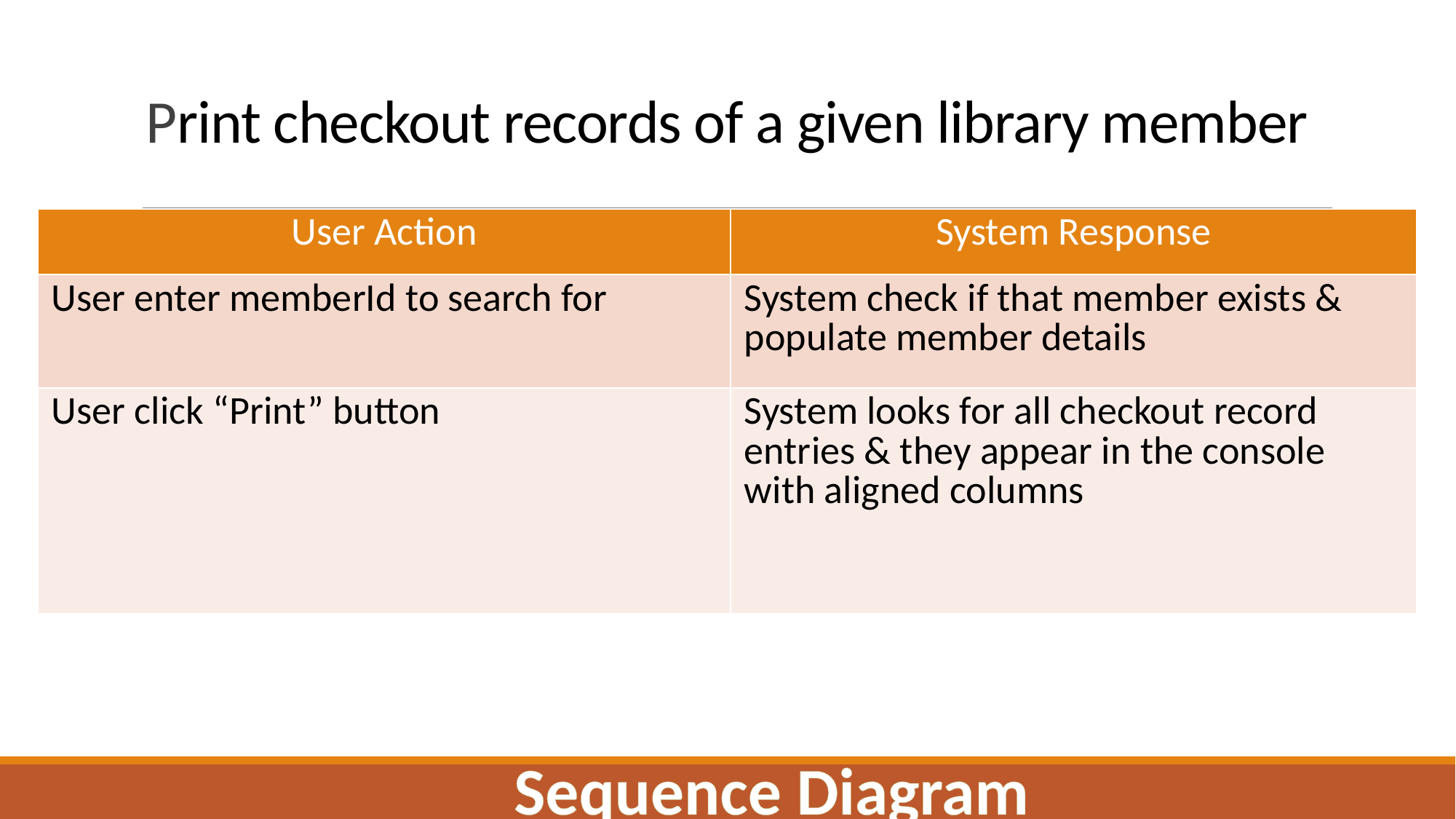

# Print checkout records of a given library member
| User Action​ | System Response​ |
| --- | --- |
| User enter memberId to search for | System check if that member exists & populate member details |
| User click “Print” button | System looks for all checkout record entries & they appear in the console with aligned columns |
Sequence Diagram